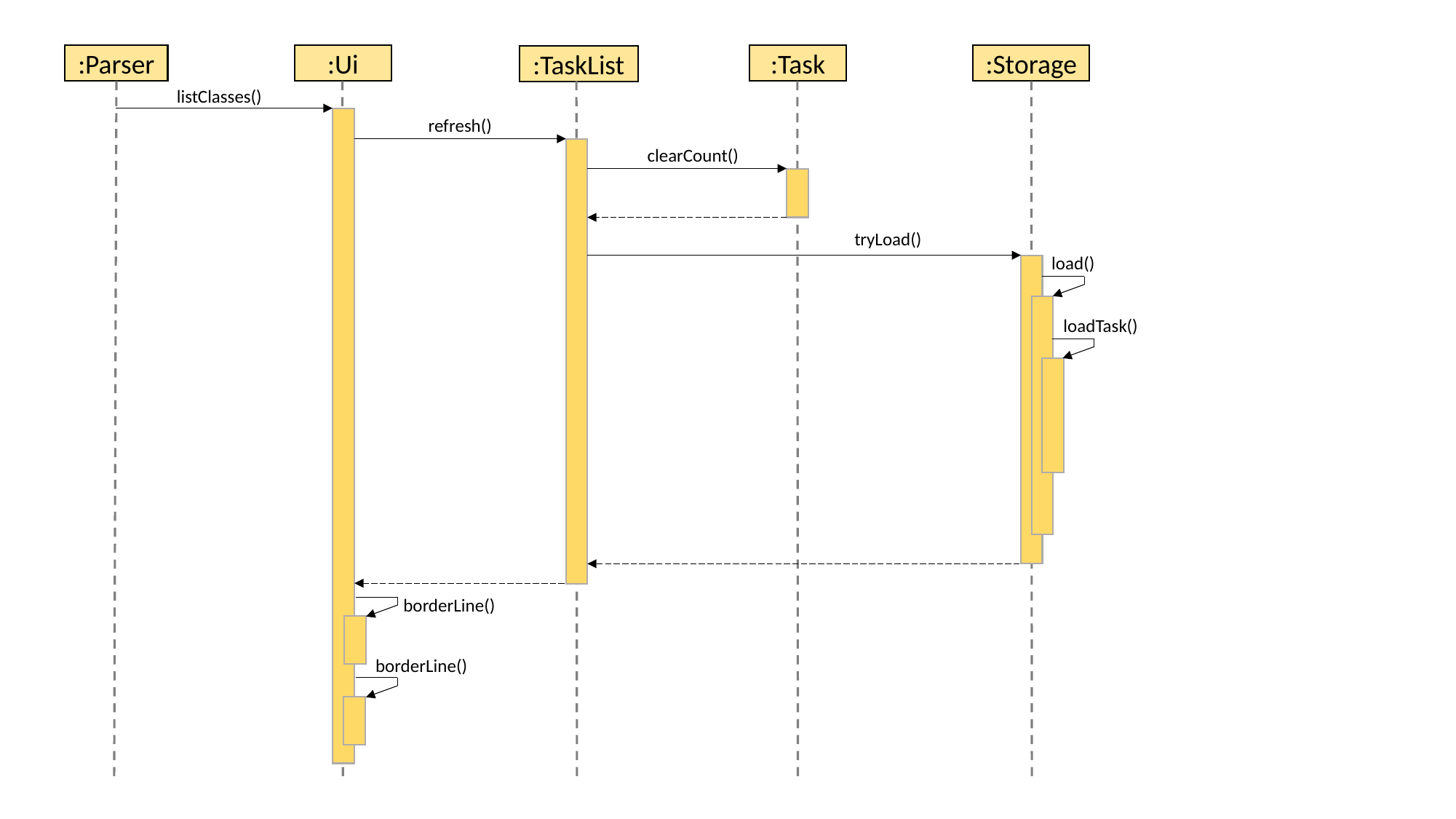

:Parser
:Ui
:Task
:Storage
:TaskList
listClasses()

refresh()

clearCount()

tryLoad()
load()

loadTask()

borderLine()

borderLine()